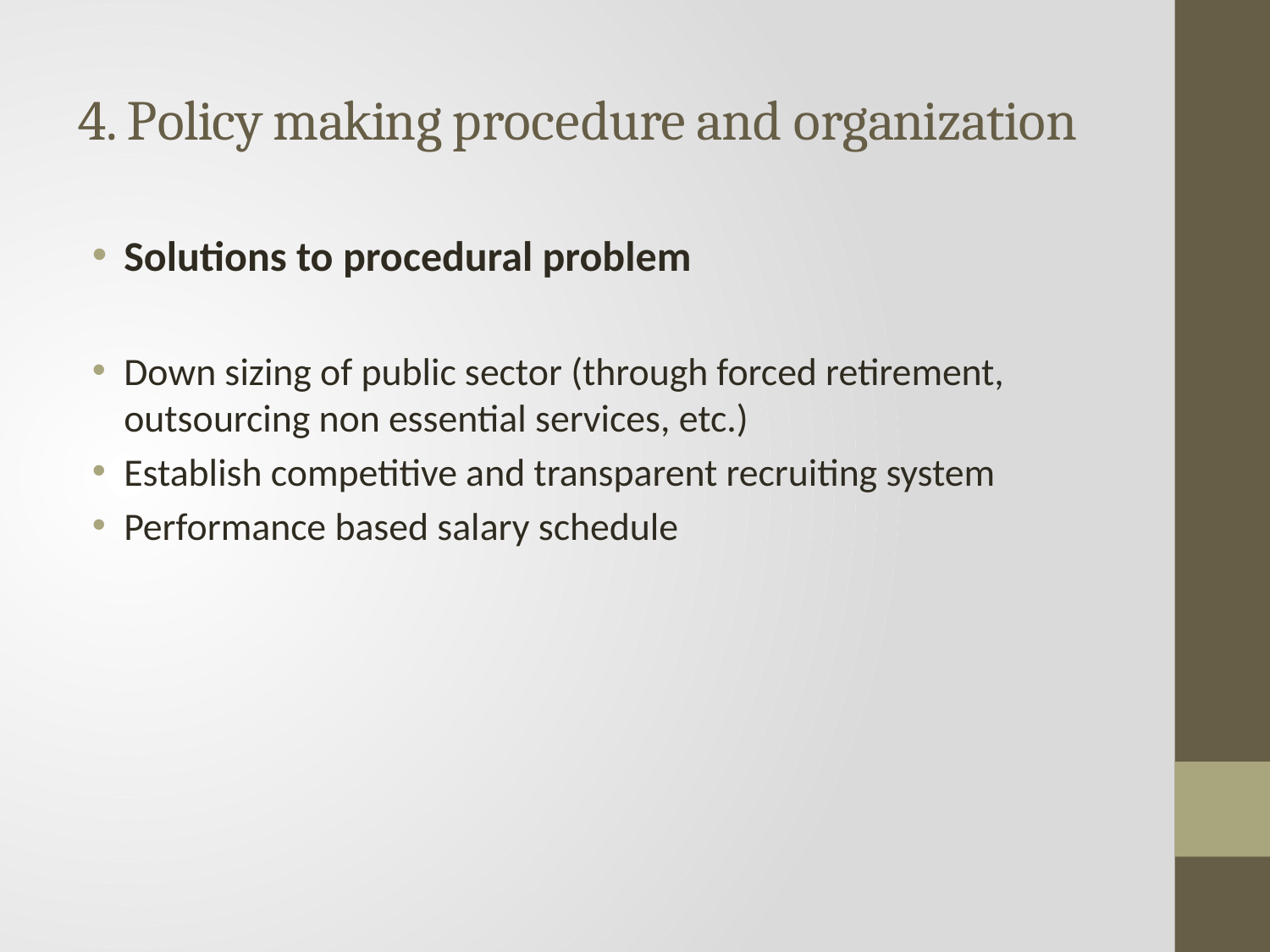

# 4. Policy making procedure and organization
Solutions to procedural problem

Down sizing of public sector (through forced retirement, outsourcing non essential services, etc.)
Establish competitive and transparent recruiting system
Performance based salary schedule